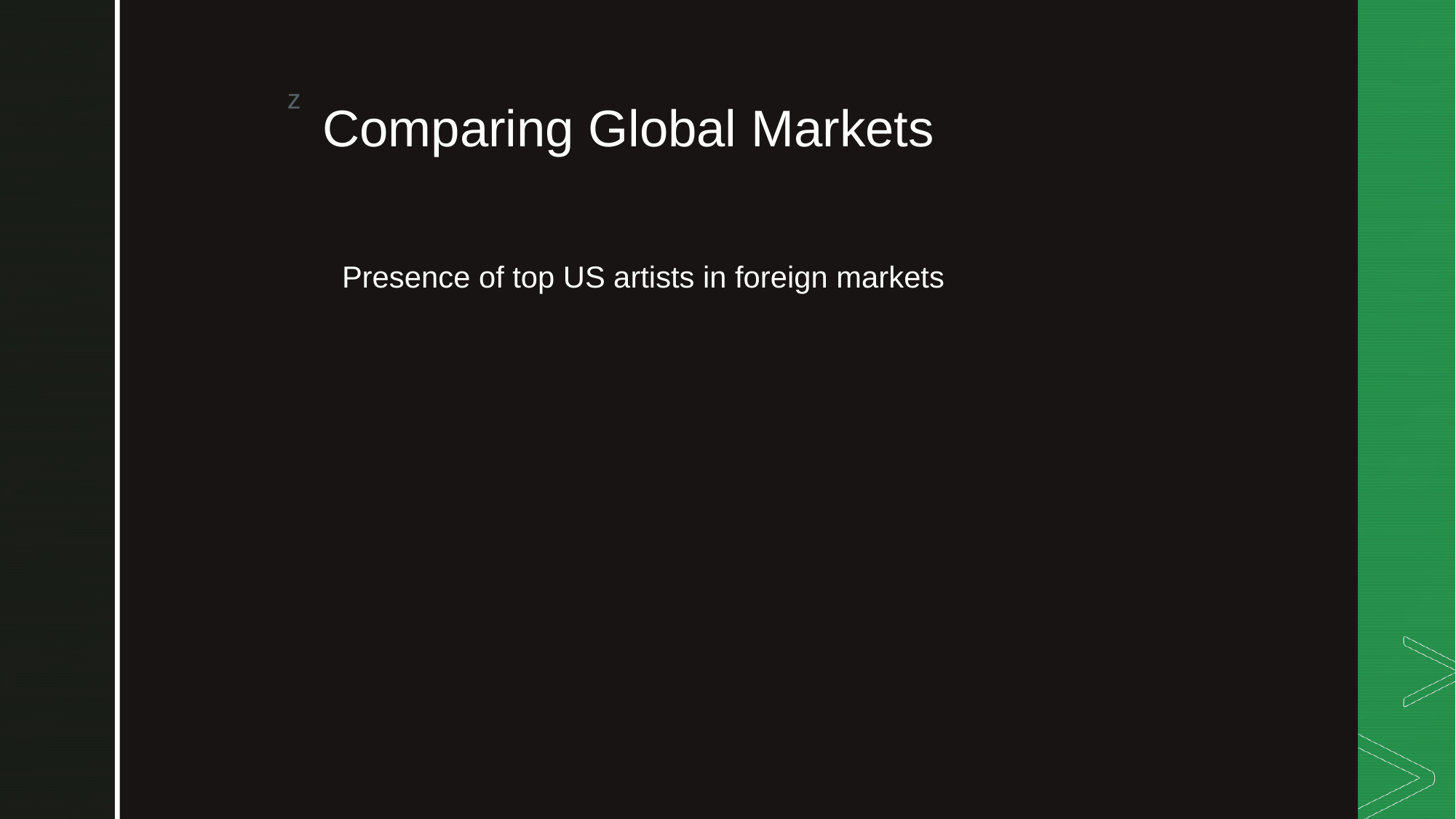

# Comparing Global Markets
Presence of top US artists in foreign markets